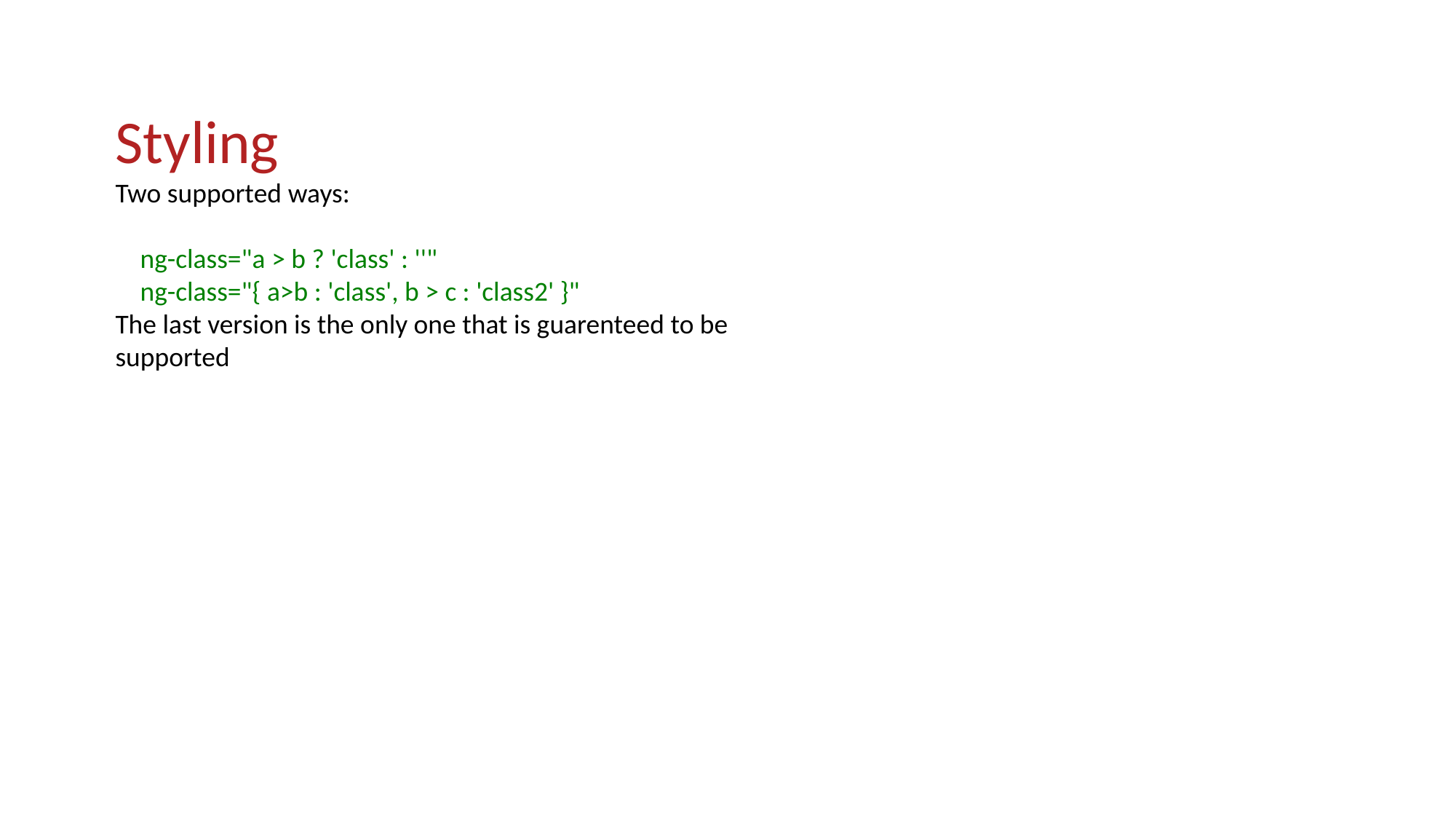

Styling
Two supported ways:
    ng-class="a > b ? 'class' : ''"
    ng-class="{ a>b : 'class', b > c : 'class2' }"    
The last version is the only one that is guarenteed to be supported